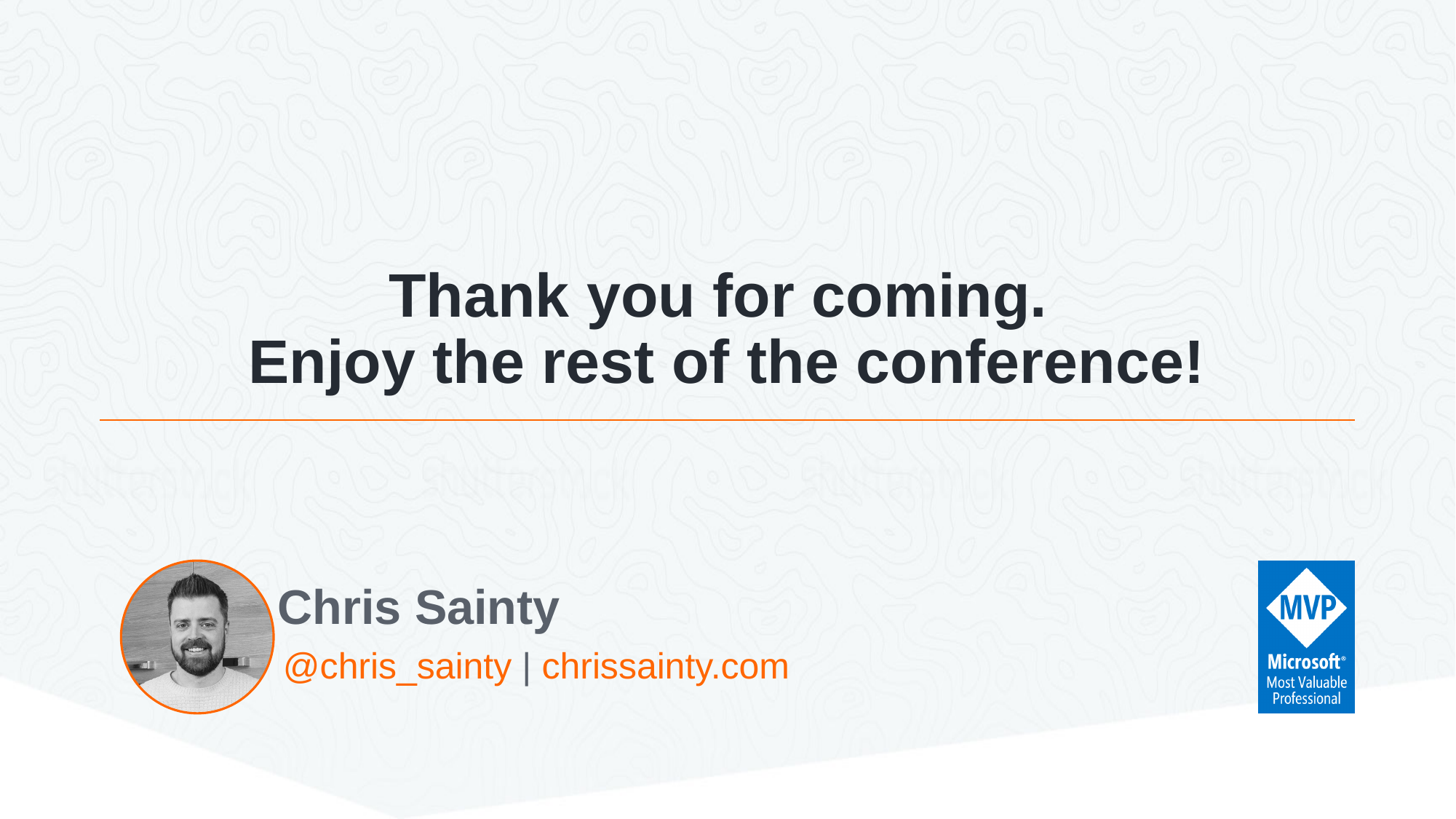

# Thank you for coming. Enjoy the rest of the conference!